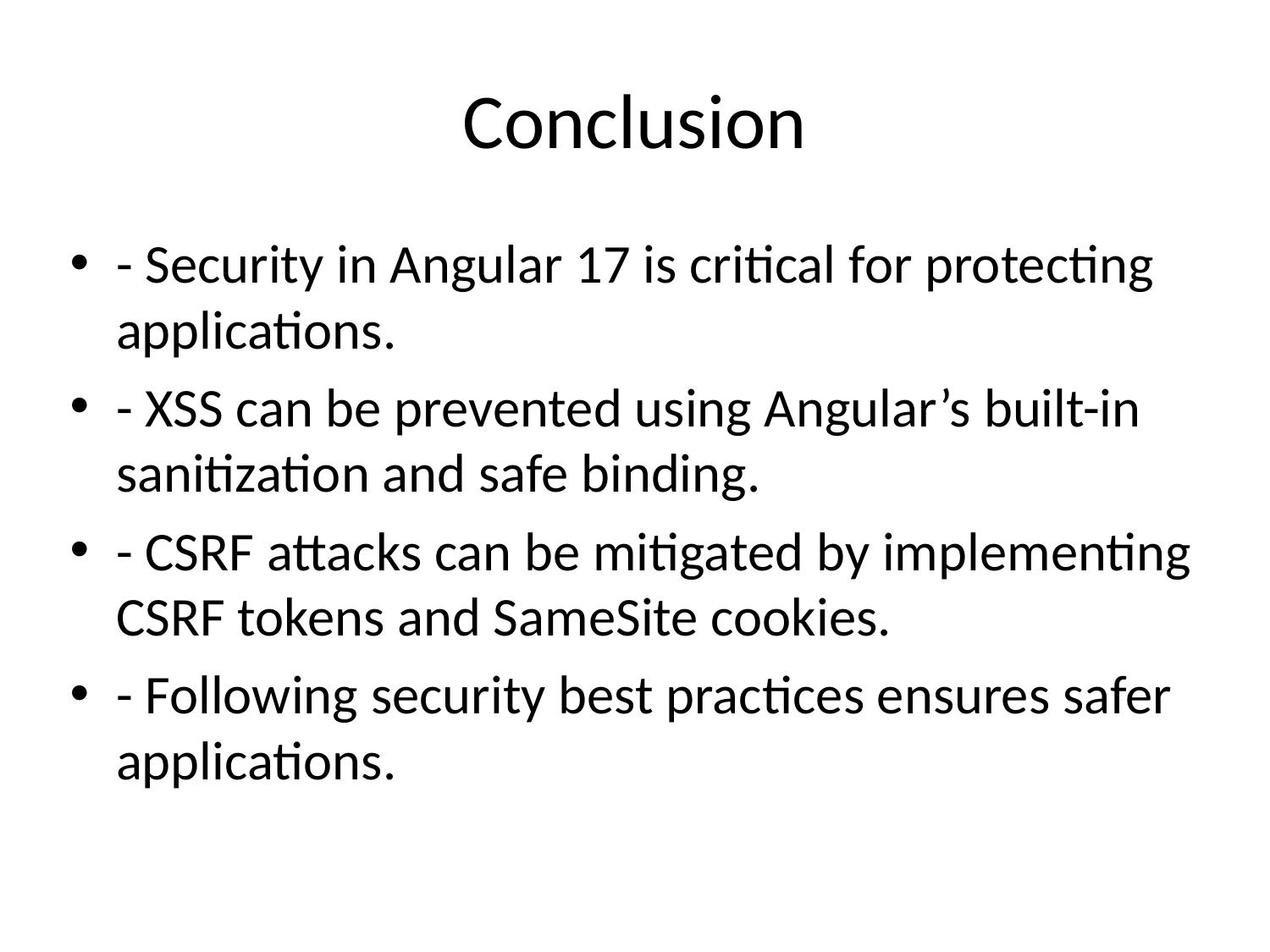

# Conclusion
- Security in Angular 17 is critical for protecting applications.
- XSS can be prevented using Angular’s built-in sanitization and safe binding.
- CSRF attacks can be mitigated by implementing CSRF tokens and SameSite cookies.
- Following security best practices ensures safer applications.